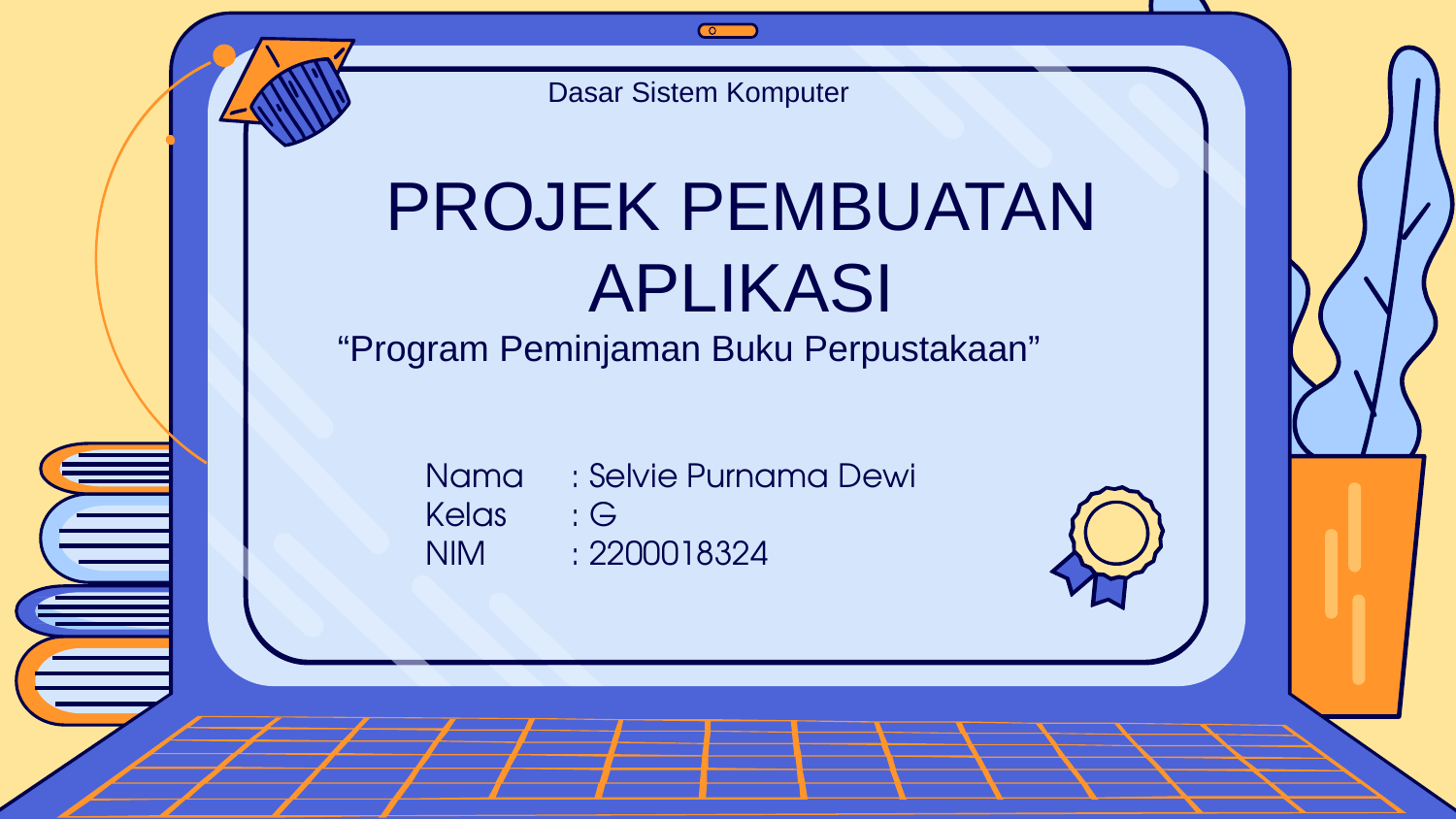

Dasar Sistem Komputer
# PROJEK PEMBUATAN APLIKASI
“Program Peminjaman Buku Perpustakaan”
Nama	: Selvie Purnama Dewi
Kelas	: G
NIM	: 2200018324